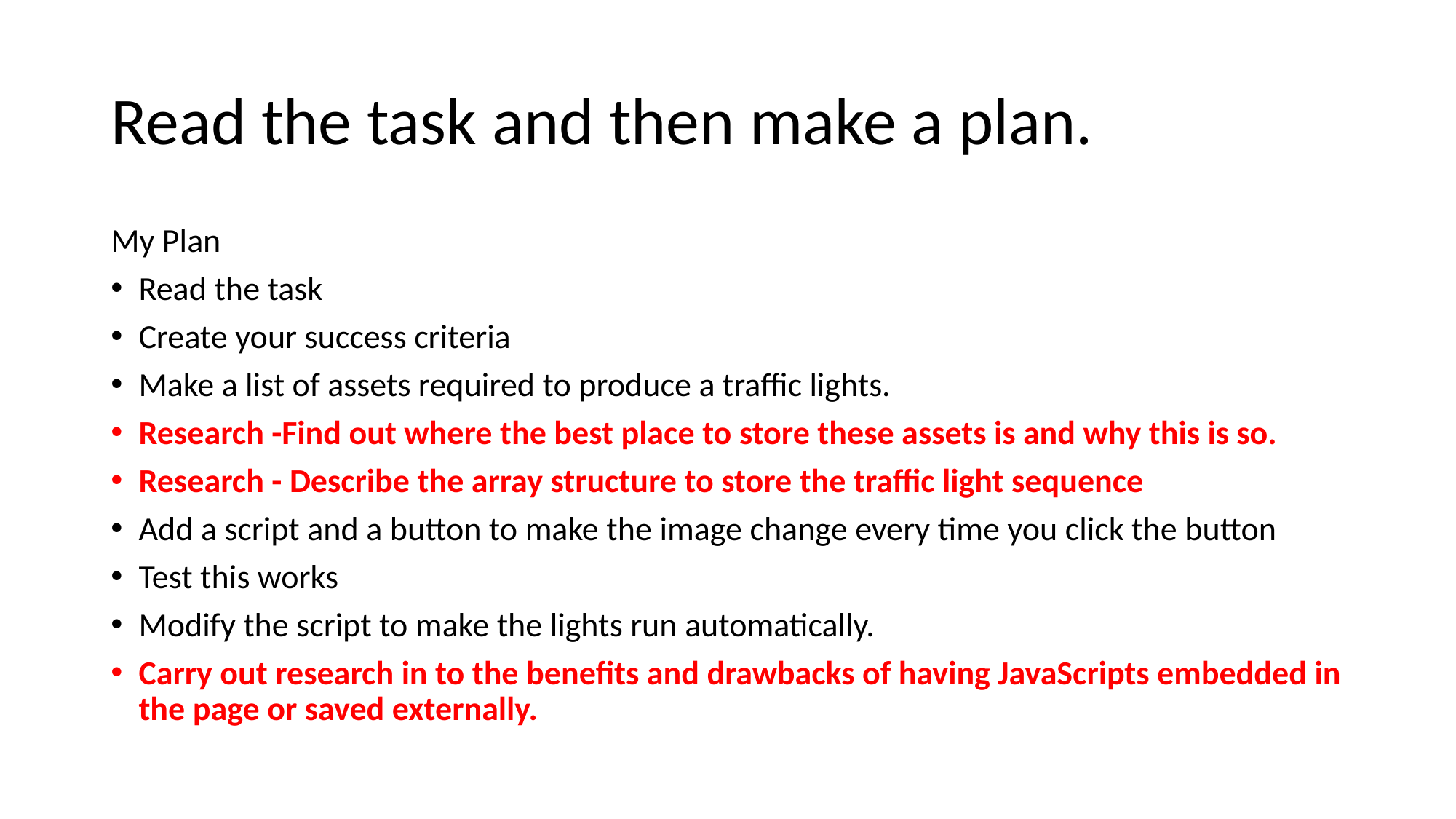

# Read the task and then make a plan.
My Plan
Read the task
Create your success criteria
Make a list of assets required to produce a traffic lights.
Research -Find out where the best place to store these assets is and why this is so.
Research - Describe the array structure to store the traffic light sequence
Add a script and a button to make the image change every time you click the button
Test this works
Modify the script to make the lights run automatically.
Carry out research in to the benefits and drawbacks of having JavaScripts embedded in the page or saved externally.